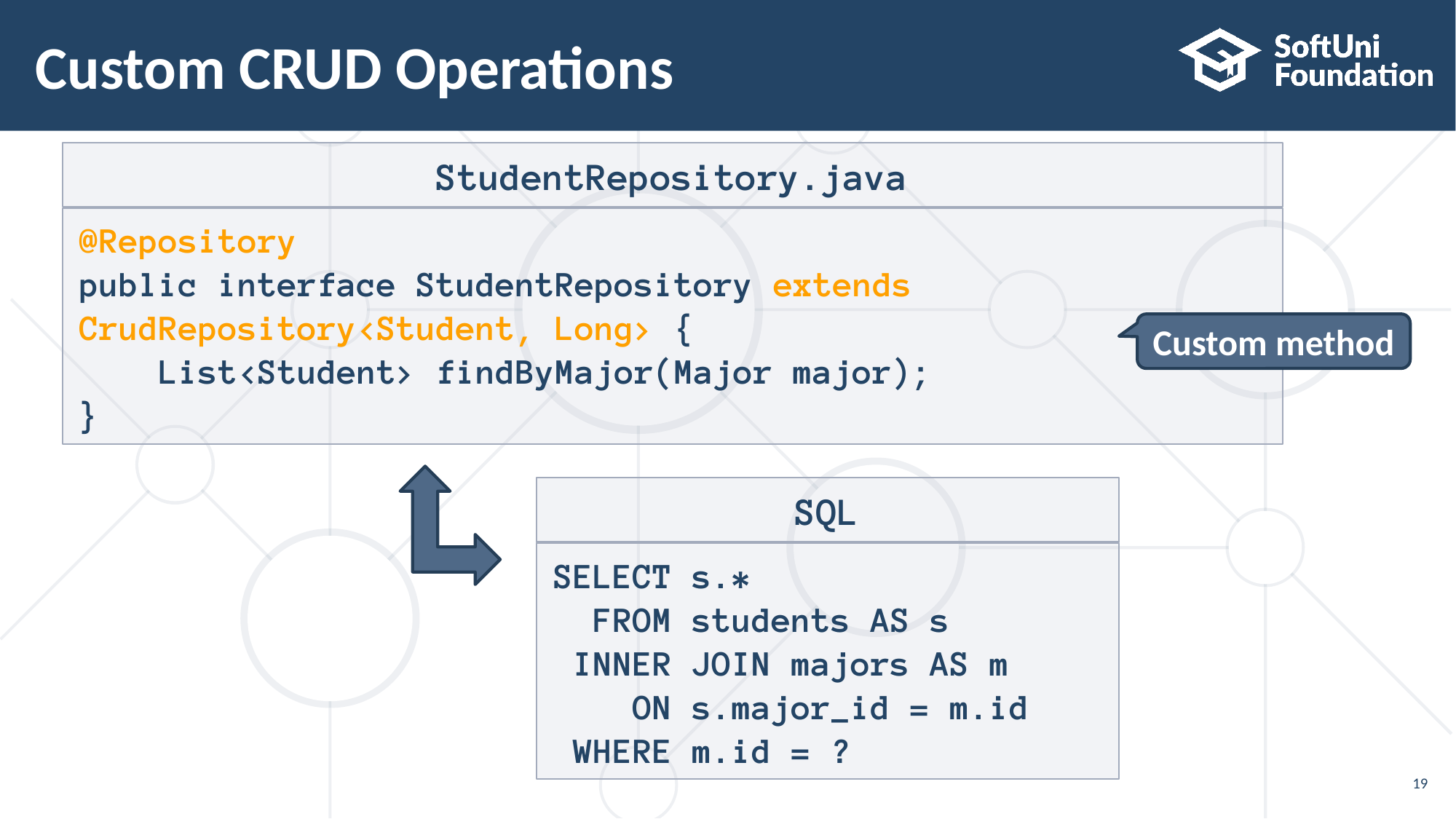

# Custom CRUD Operations
StudentRepository.java
@Repository
public interface StudentRepository extends CrudRepository<Student, Long> {
    List<Student> findByMajor(Major major);
}
Custom method

SQL
SELECT s.*
  FROM students AS s
 INNER JOIN majors AS m
    ON s.major_id = m.id
 WHERE m.id = ?
19